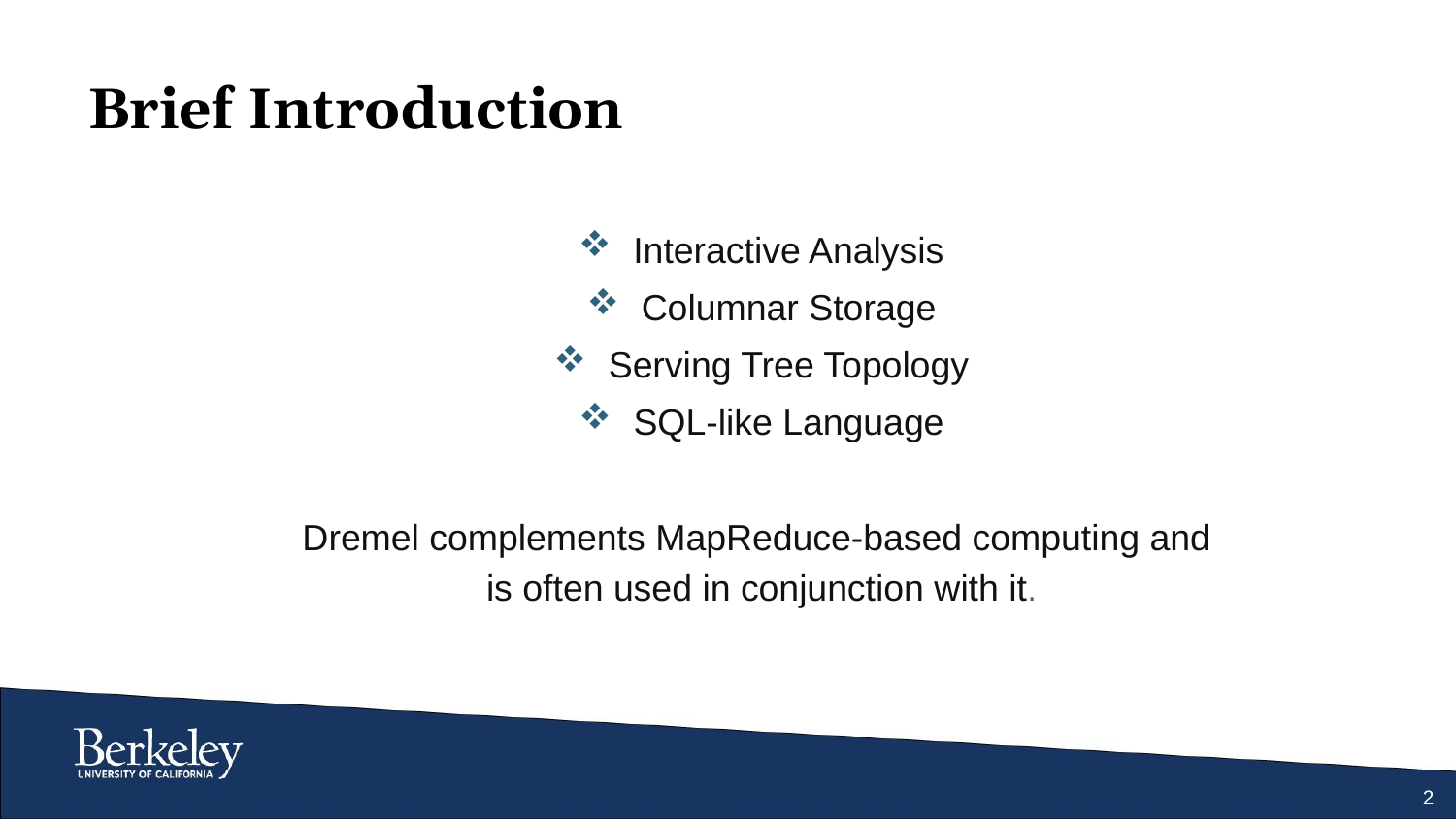

# Brief Introduction
Interactive Analysis
Columnar Storage
Serving Tree Topology
SQL-like Language

Dremel complements MapReduce-based computing and
is often used in conjunction with it.

2